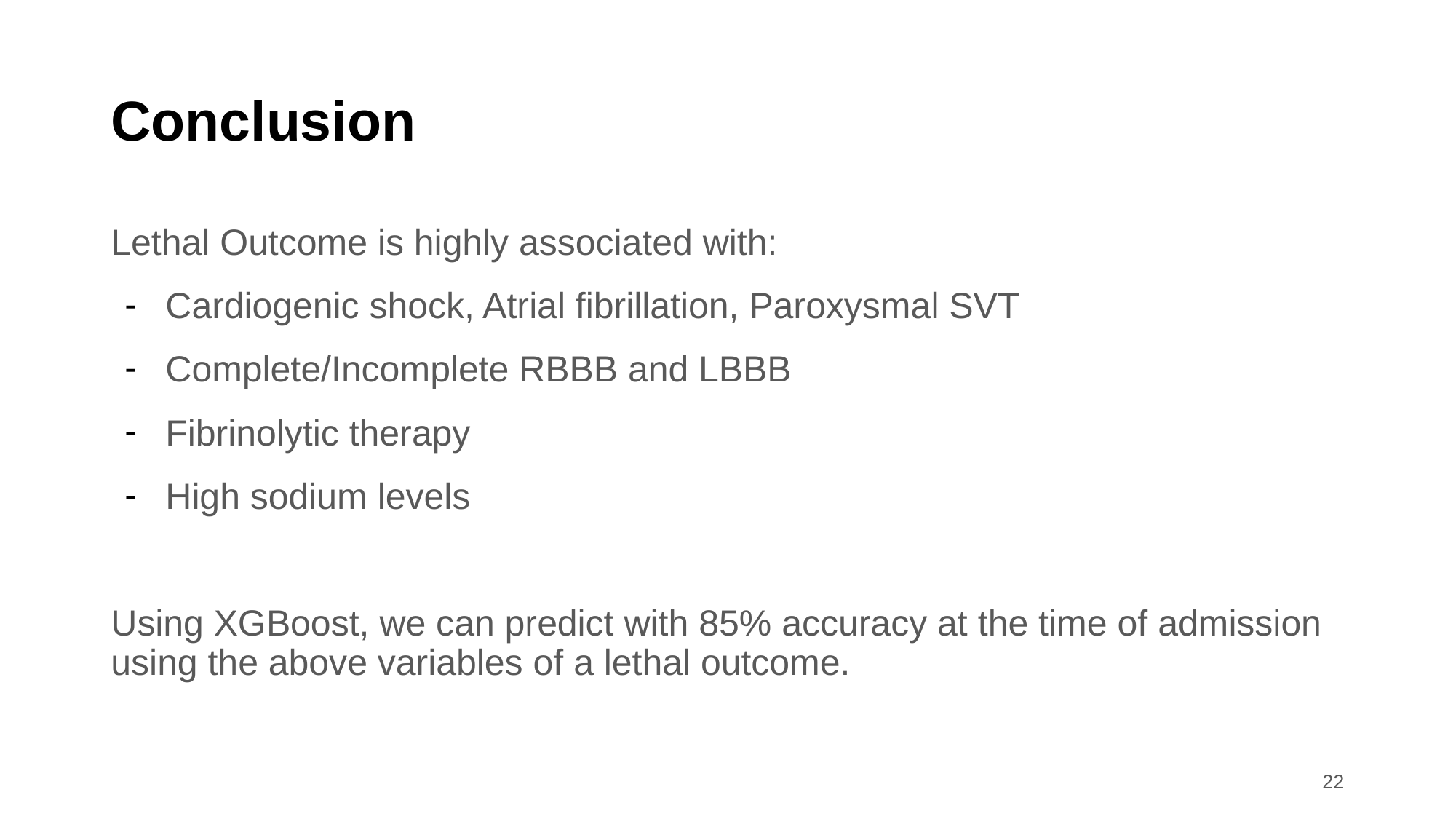

# Conclusion
Lethal Outcome is highly associated with:
Cardiogenic shock, Atrial fibrillation, Paroxysmal SVT
Complete/Incomplete RBBB and LBBB
Fibrinolytic therapy
High sodium levels

Using XGBoost, we can predict with 85% accuracy at the time of admission using the above variables of a lethal outcome.
22